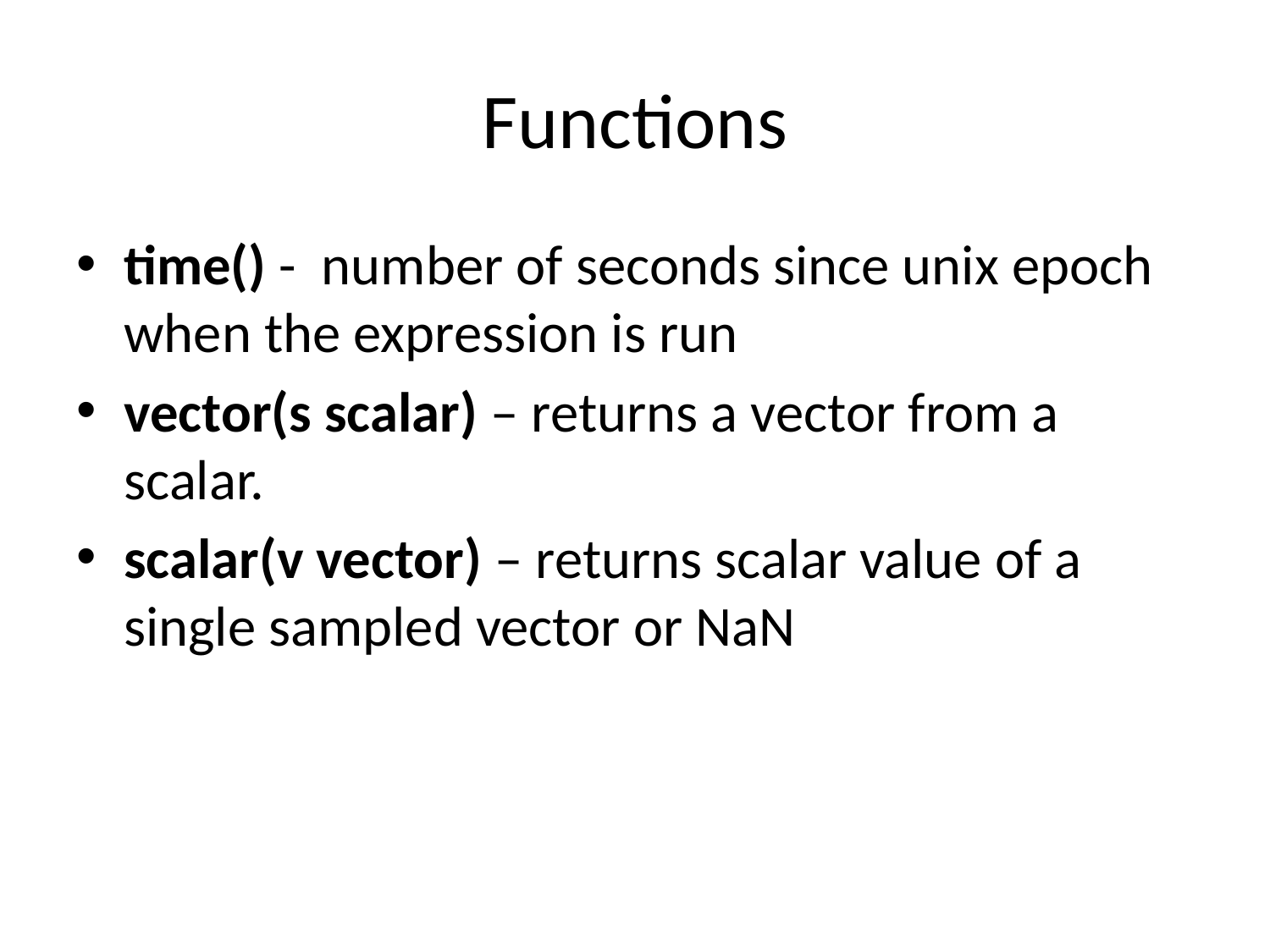

# Functions
time() -  number of seconds since unix epoch when the expression is run
vector(s scalar) – returns a vector from a scalar.
scalar(v vector) – returns scalar value of a single sampled vector or NaN